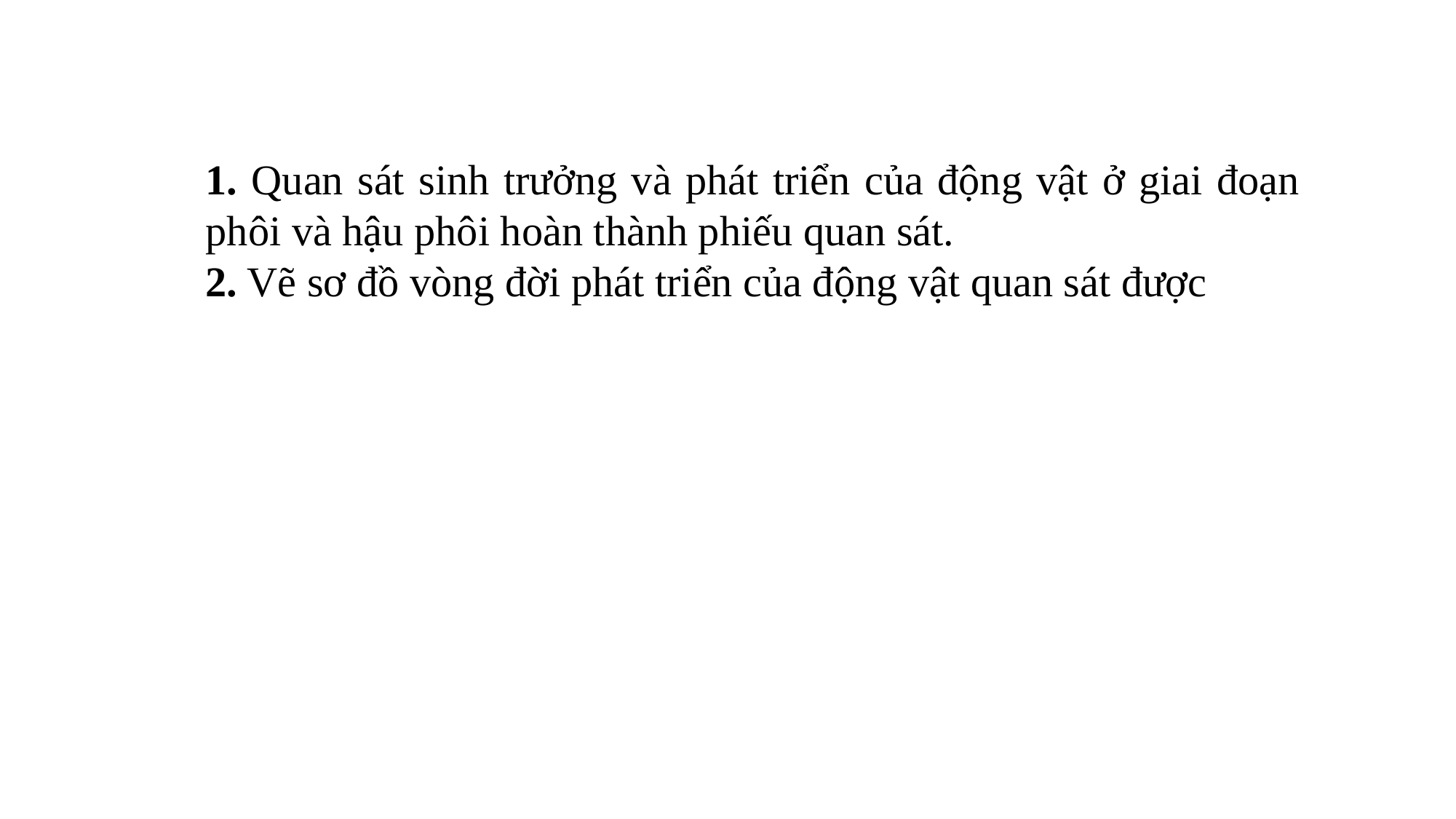

1. Quan sát sinh trưởng và phát triển của động vật ở giai đoạn phôi và hậu phôi hoàn thành phiếu quan sát.
2. Vẽ sơ đồ vòng đời phát triển của động vật quan sát được